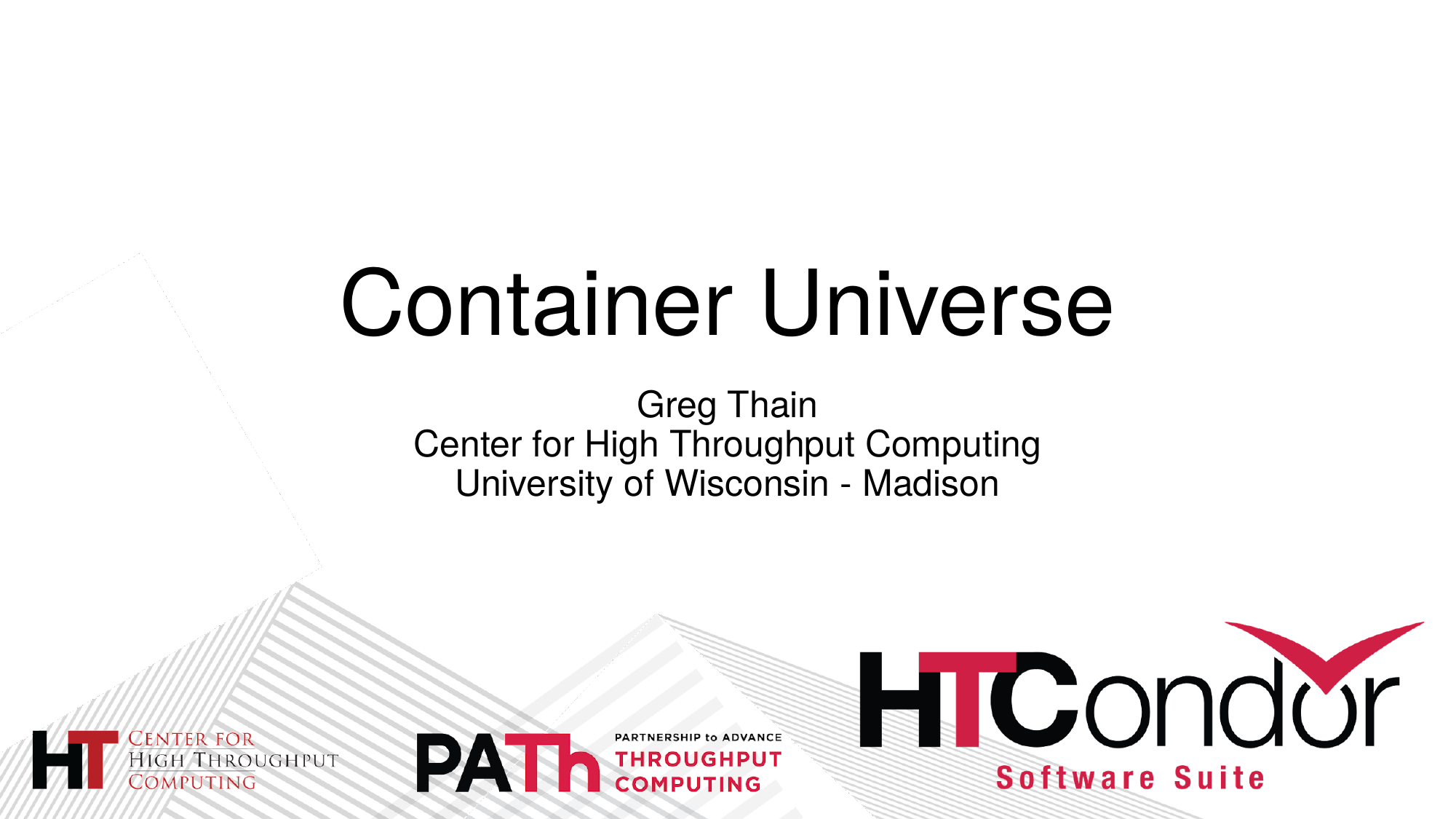

# Container Universe
Greg Thain
Center for High Throughput Computing
University of Wisconsin - Madison